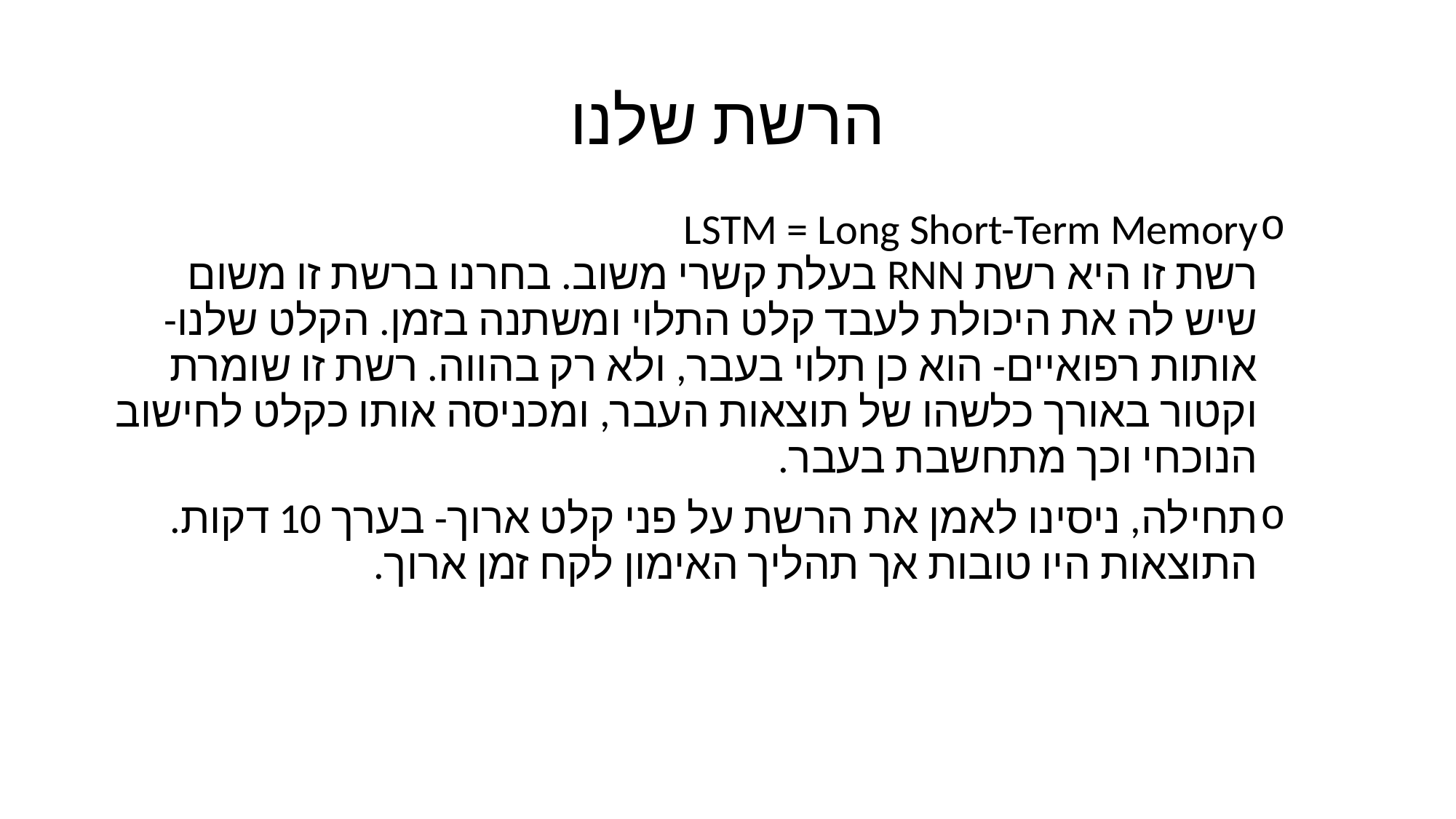

# הרשת שלנו
LSTM = Long Short-Term Memory
רשת זו היא רשת RNN בעלת קשרי משוב. בחרנו ברשת זו משום שיש לה את היכולת לעבד קלט התלוי ומשתנה בזמן. הקלט שלנו- אותות רפואיים- הוא כן תלוי בעבר, ולא רק בהווה. רשת זו שומרת וקטור באורך כלשהו של תוצאות העבר, ומכניסה אותו כקלט לחישוב הנוכחי וכך מתחשבת בעבר.
תחילה, ניסינו לאמן את הרשת על פני קלט ארוך- בערך 10 דקות. התוצאות היו טובות אך תהליך האימון לקח זמן ארוך.